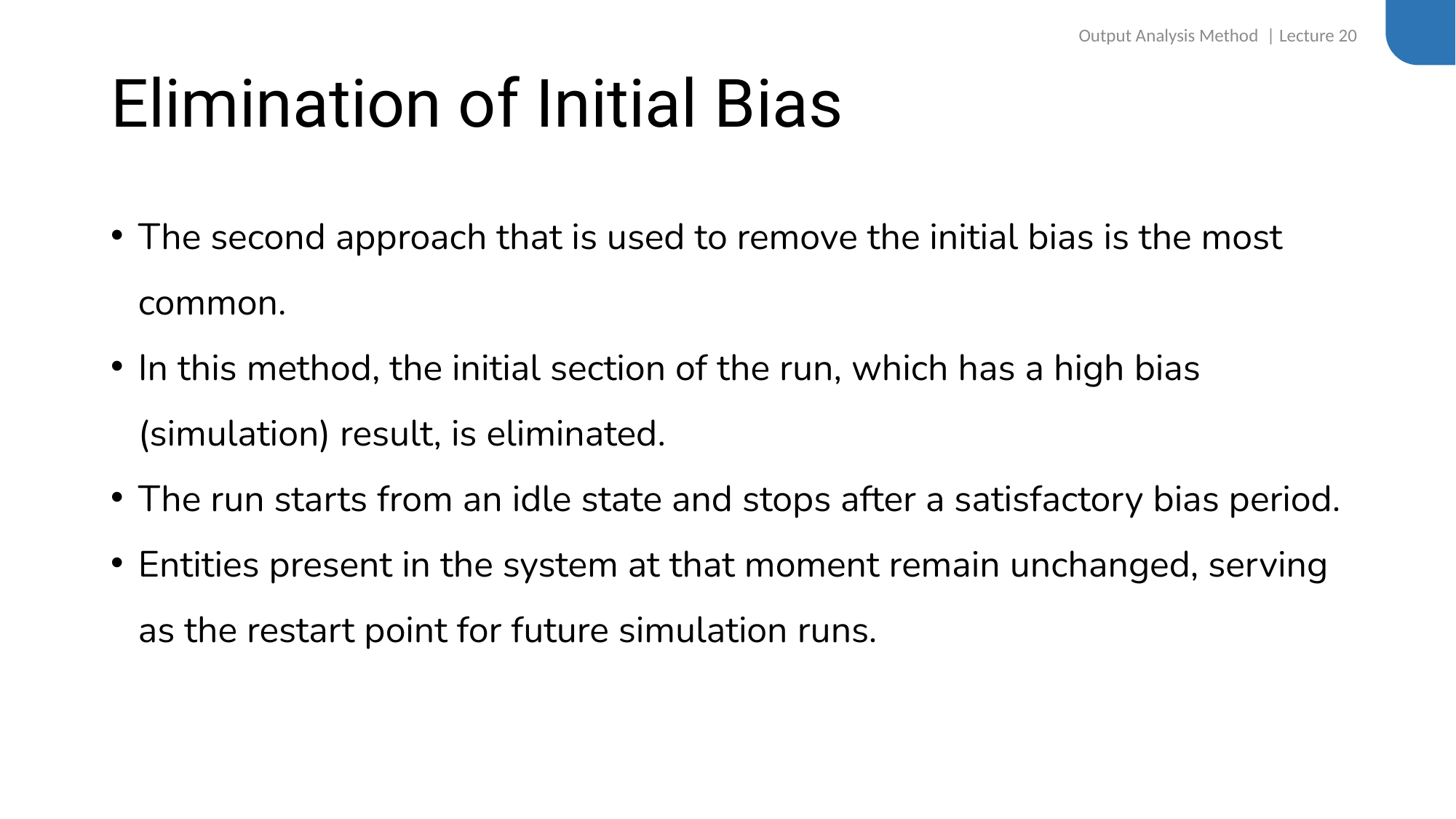

Output Analysis Method  | Lecture 20
# Elimination of Initial Bias
The second approach that is used to remove the initial bias is the most common.
In this method, the initial section of the run, which has a high bias (simulation) result, is eliminated.
The run starts from an idle state and stops after a satisfactory bias period.
Entities present in the system at that moment remain unchanged, serving as the restart point for future simulation runs.